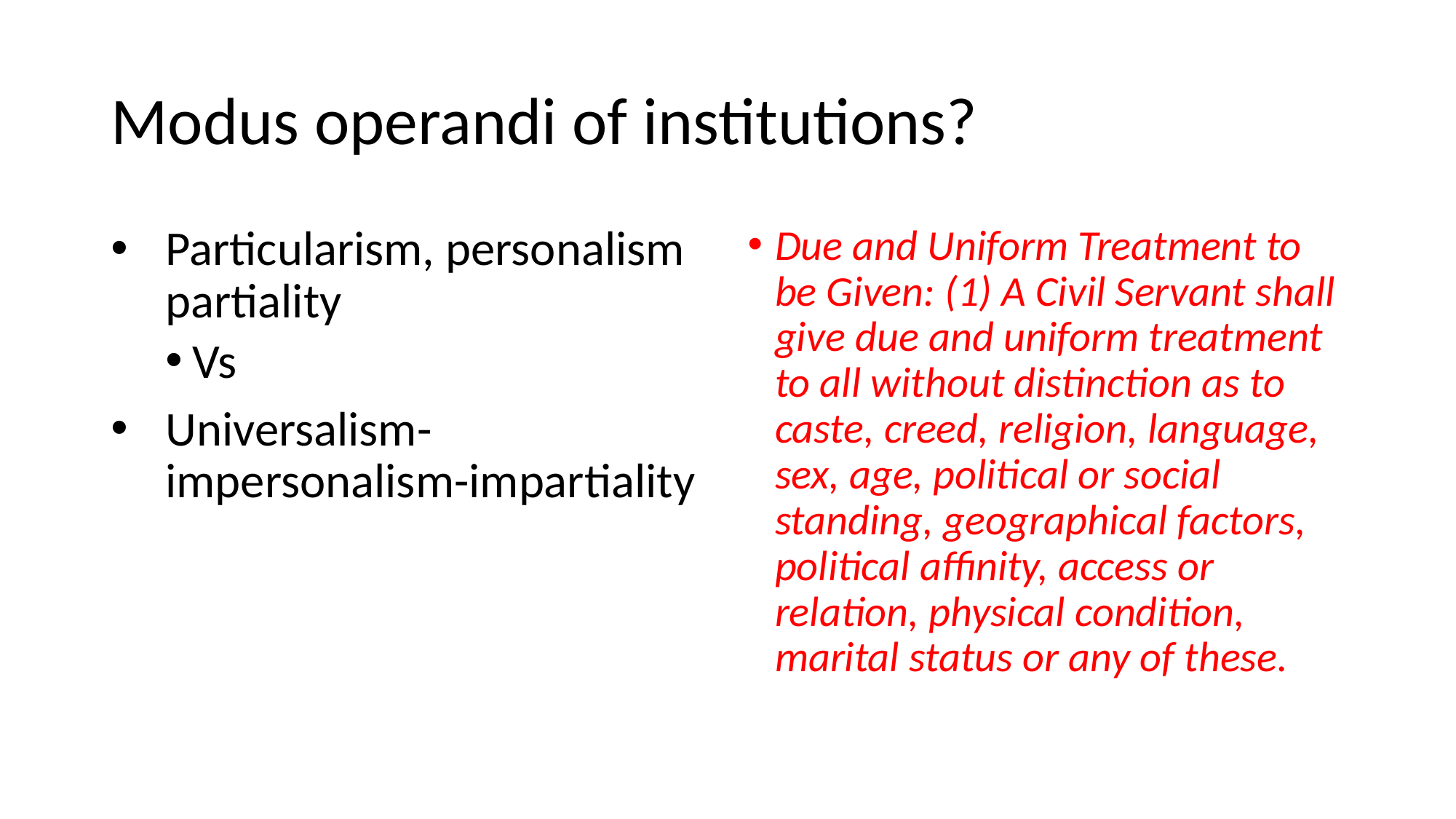

# Modus operandi of institutions?
Particularism, personalism partiality
Vs
Universalism-impersonalism-impartiality
Due and Uniform Treatment to be Given: (1) A Civil Servant shall give due and uniform treatment to all without distinction as to caste, creed, religion, language, sex, age, political or social standing, geographical factors, political affinity, access or relation, physical condition, marital status or any of these.